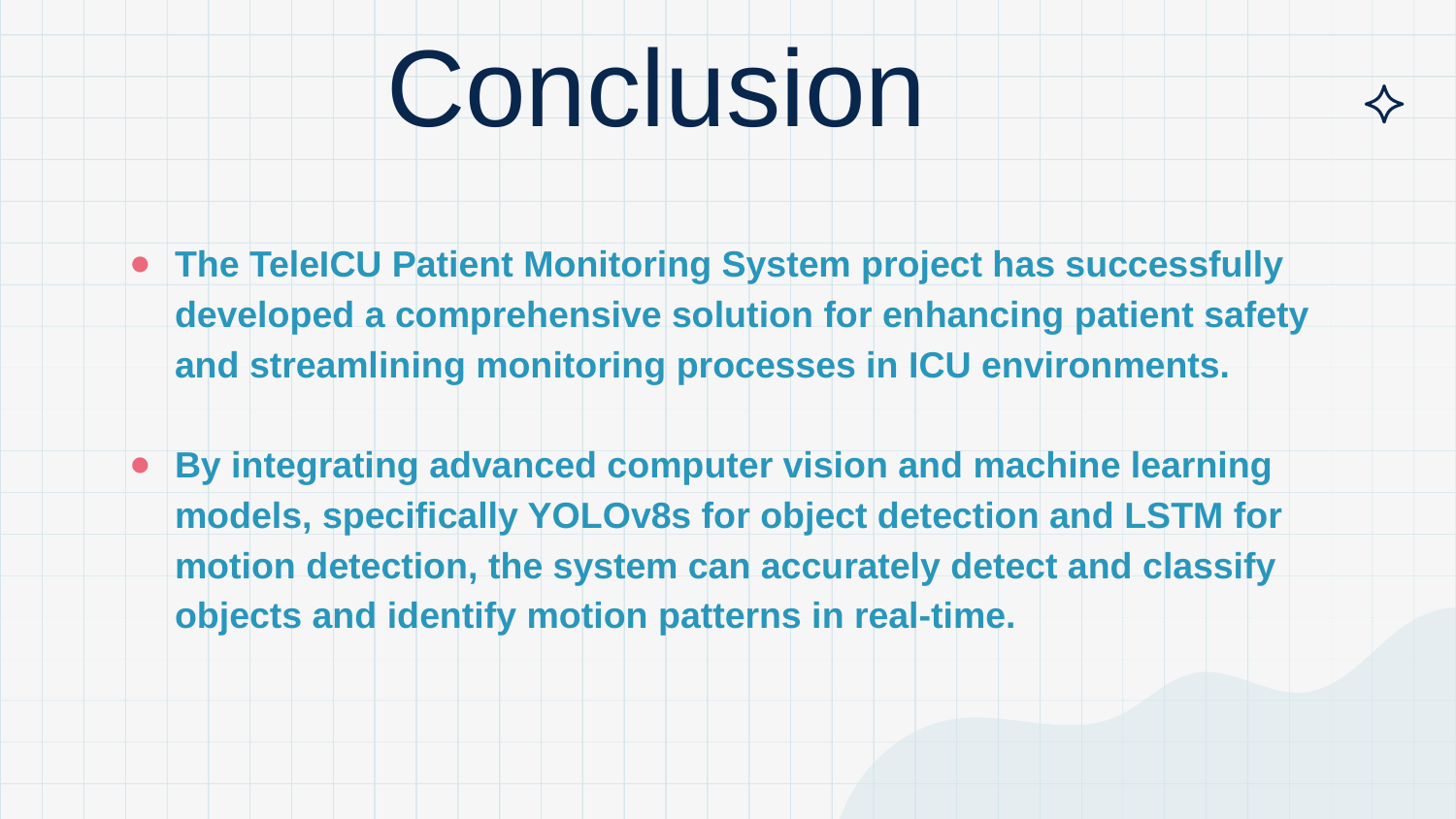

# Conclusion
The TeleICU Patient Monitoring System project has successfully developed a comprehensive solution for enhancing patient safety and streamlining monitoring processes in ICU environments.

By integrating advanced computer vision and machine learning models, specifically YOLOv8s for object detection and LSTM for motion detection, the system can accurately detect and classify objects and identify motion patterns in real-time.